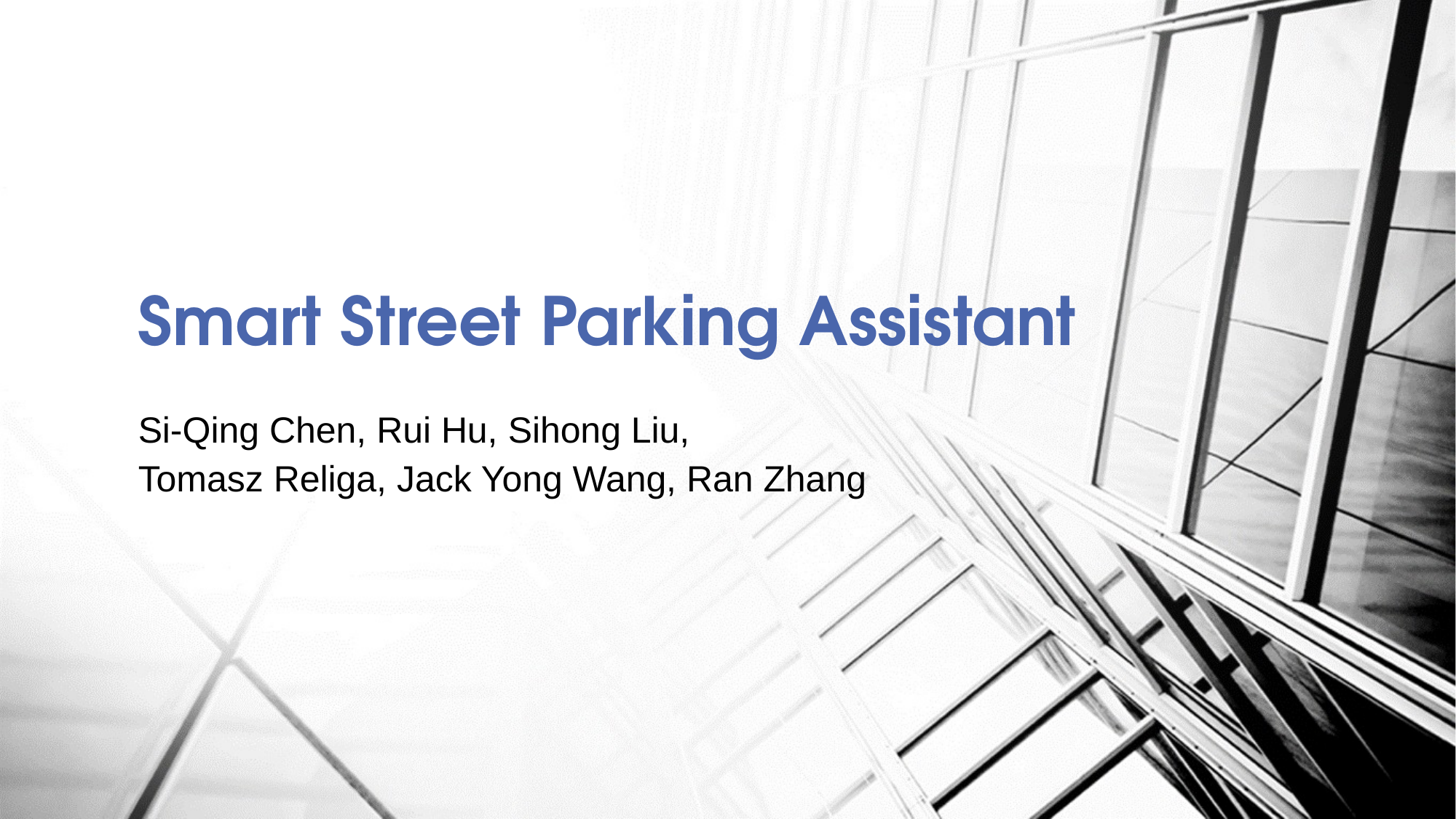

# Smart Street Parking Assistant
Si-Qing Chen, Rui Hu, Sihong Liu,
Tomasz Religa, Jack Yong Wang, Ran Zhang